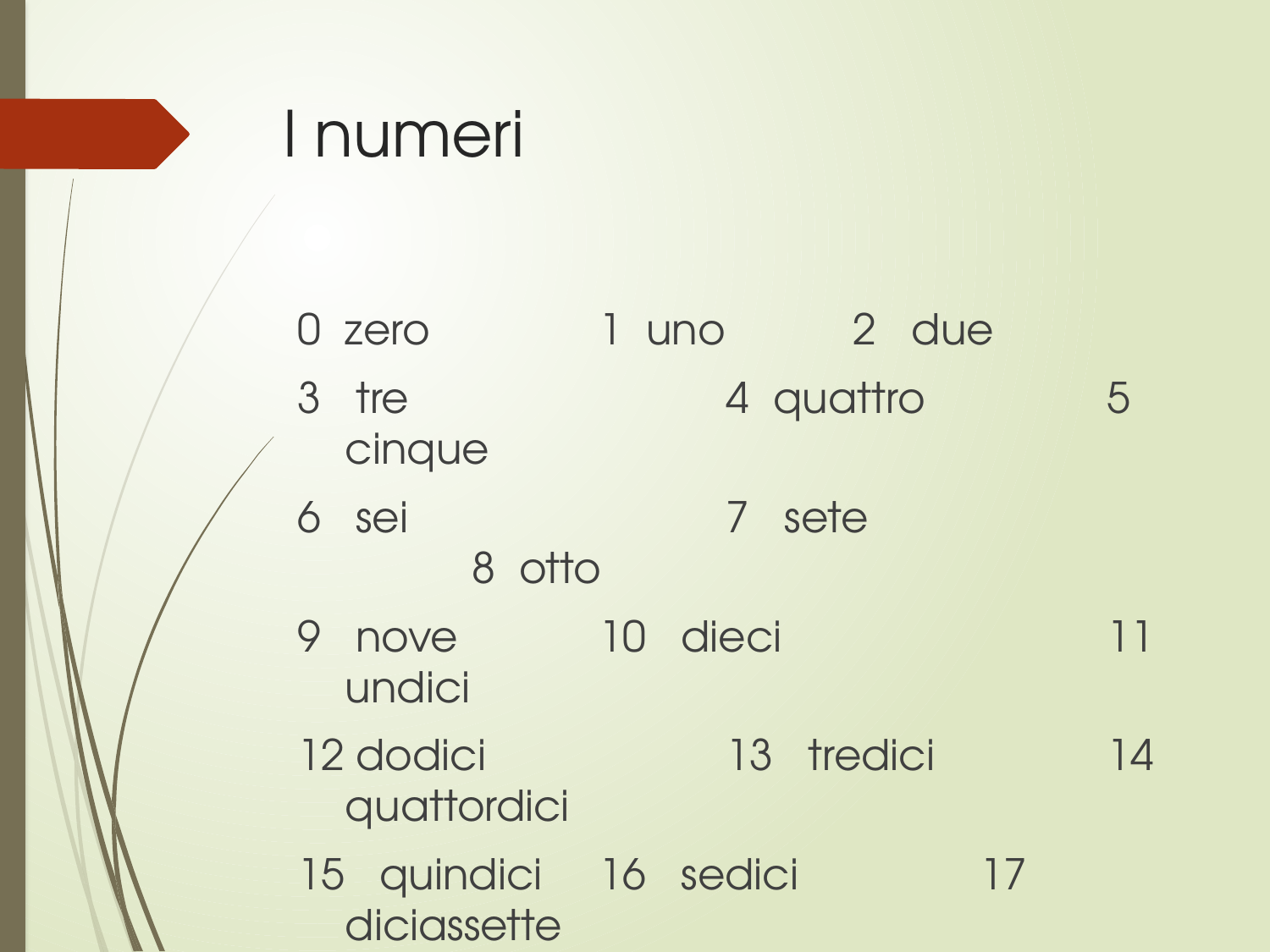

# I numeri
0 	zero		1  uno		2   due
3   tre			4  quattro		5   cinque
6   sei	  		7   sete			8  otto
9   nove		10   dieci			11 undici
12 dodici		13   tredici		14   quattordici
15   quindici	16   sedici		17   diciassette
18   diciotto	19   diciannove	20   venti